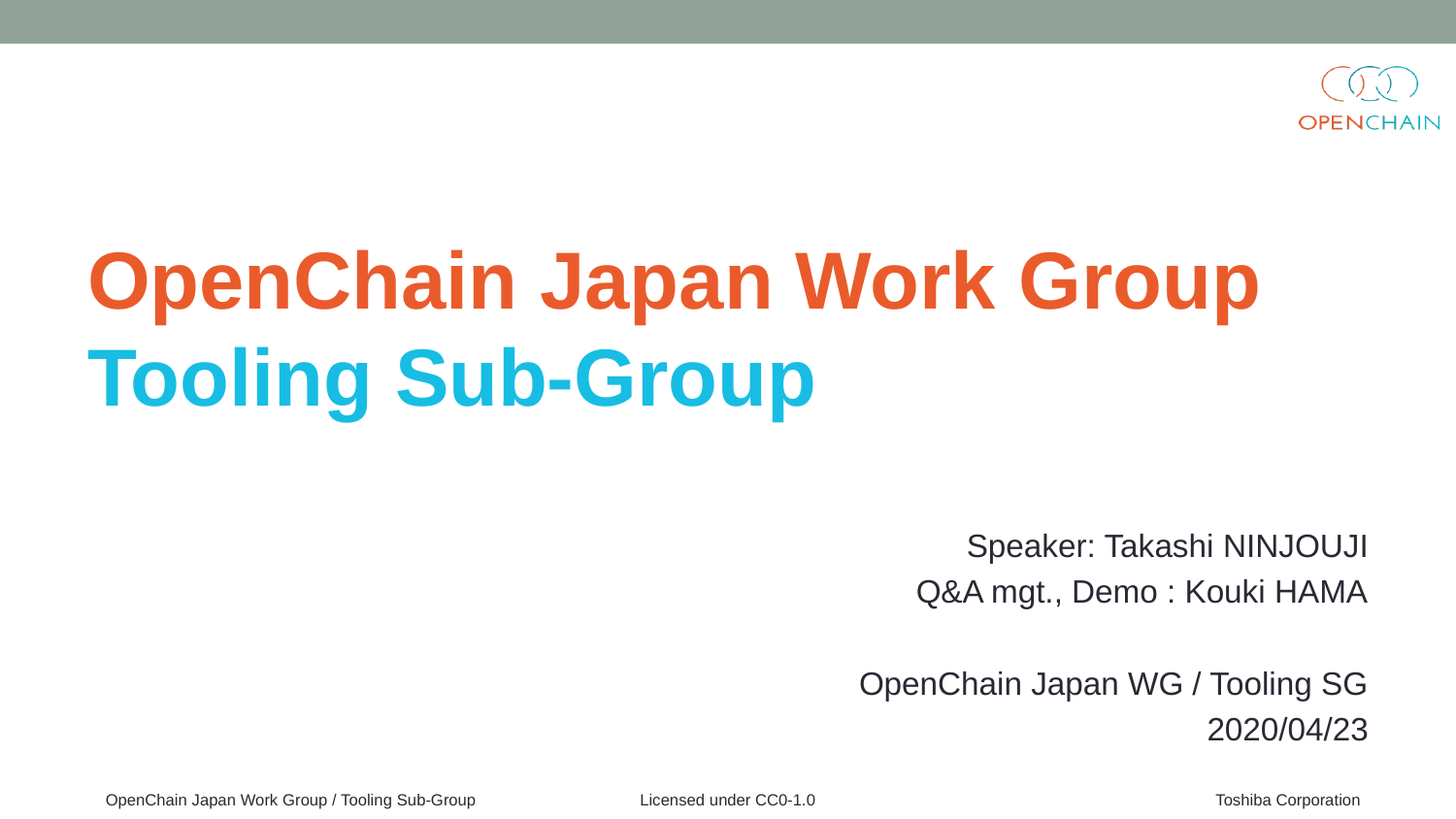

#
OpenChain Japan Work Group
Tooling Sub-Group
Speaker: Takashi NINJOUJI
Q&A mgt., Demo : Kouki HAMA

OpenChain Japan WG / Tooling SG
2020/04/23